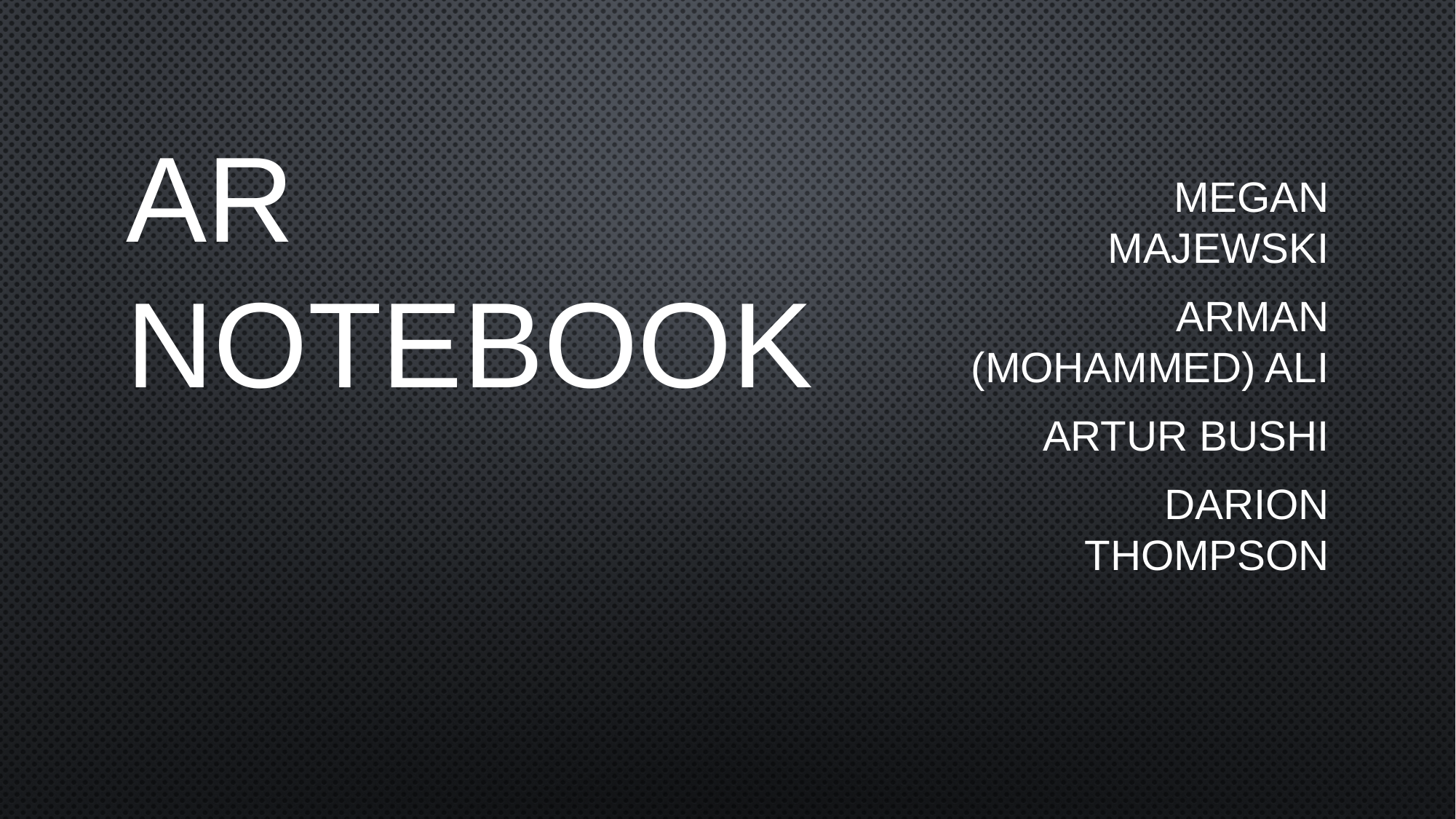

# AR Notebook
Megan Majewski
Arman (Mohammed) Ali
Artur Bushi
Darion Thompson